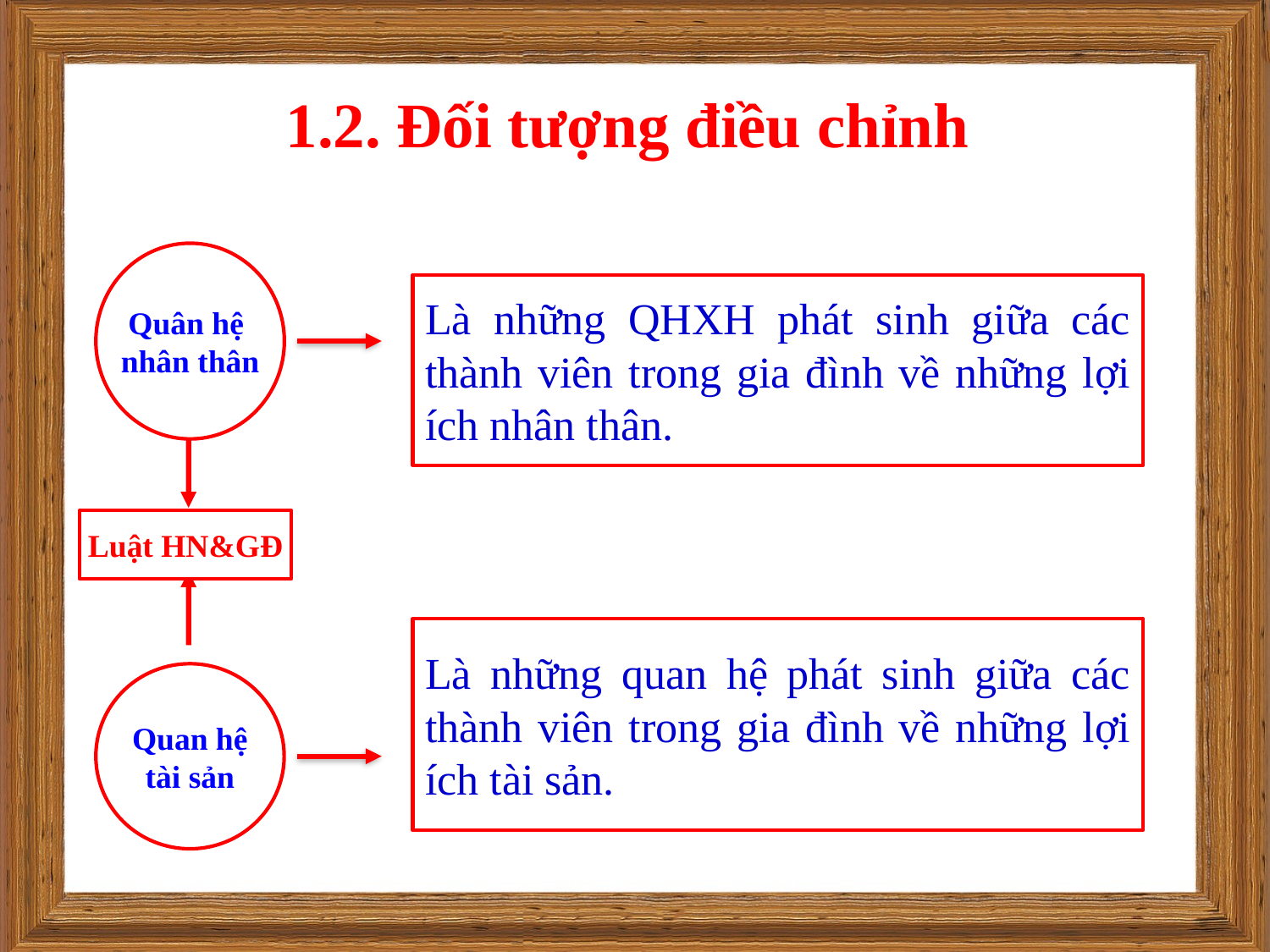

1.2. Đối tượng điều chỉnh
Quân hệ
nhân thân
Là những QHXH phát sinh giữa các thành viên trong gia đình về những lợi ích nhân thân.

Luật HN&GĐ

Là những quan hệ phát sinh giữa các thành viên trong gia đình về những lợi ích tài sản.
Quan hệ
tài sản